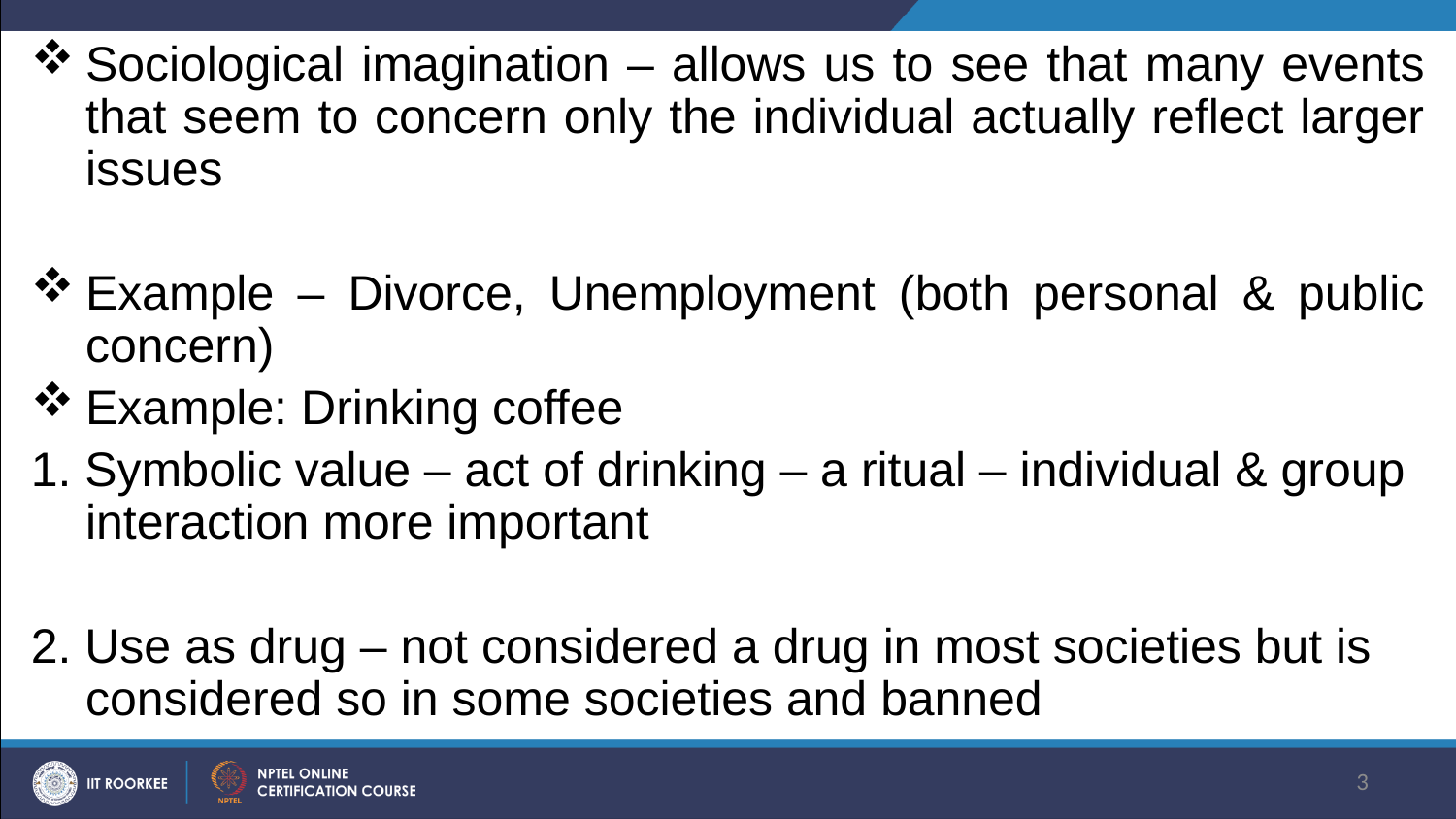

Sociological imagination – allows us to see that many events that seem to concern only the individual actually reflect larger issues

Example – Divorce, Unemployment (both personal & public concern)
Example: Drinking coffee
1. Symbolic value – act of drinking – a ritual – individual & group interaction more important

2. Use as drug – not considered a drug in most societies but is considered so in some societies and banned

3